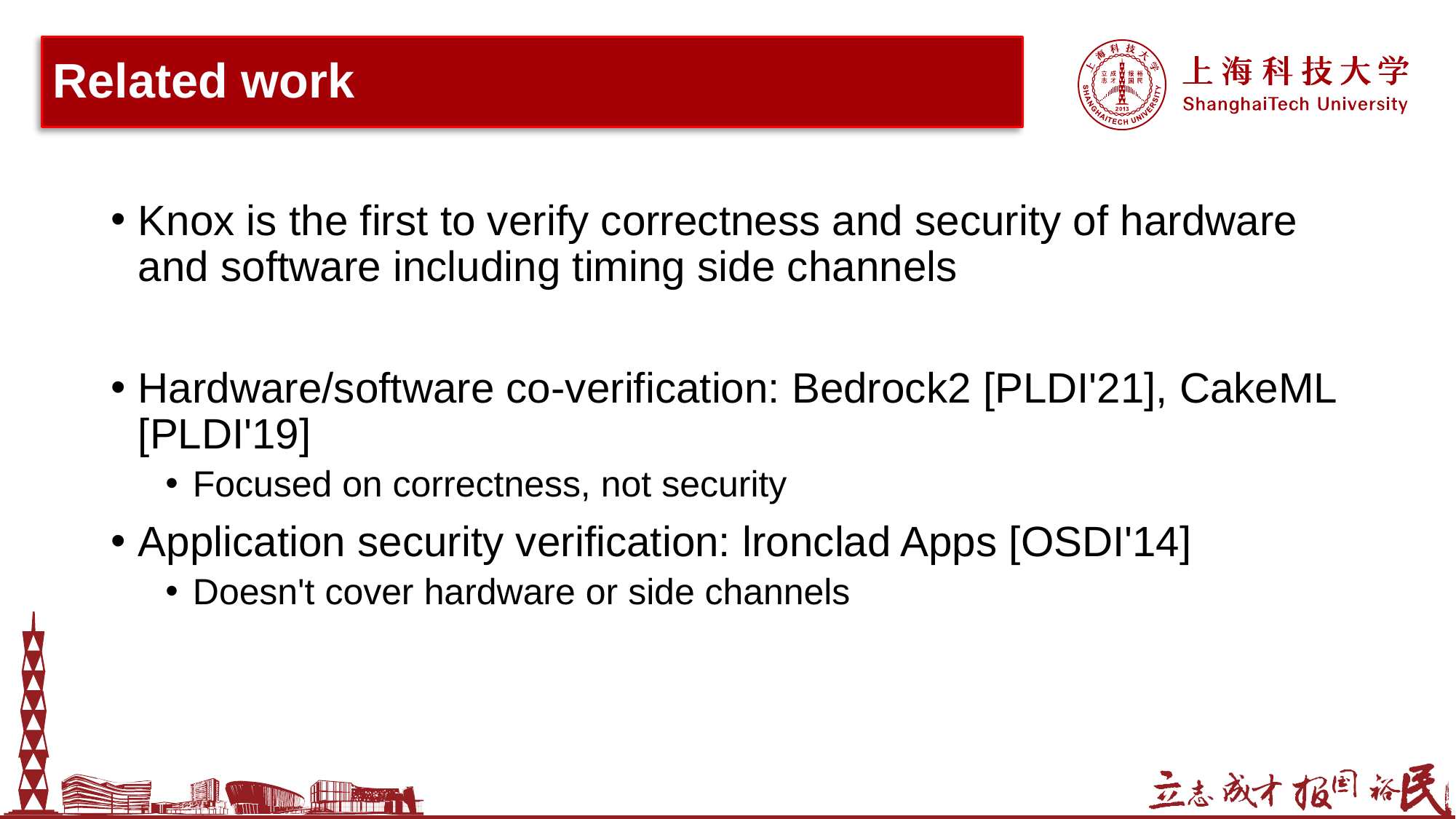

# Related work
Knox is the first to verify correctness and security of hardware and software including timing side channels

Hardware/software co-verification: Bedrock2 [PLDI'21], CakeML [PLDI'19]
Focused on correctness, not security
Application security verification: lronclad Apps [OSDI'14]
Doesn't cover hardware or side channels